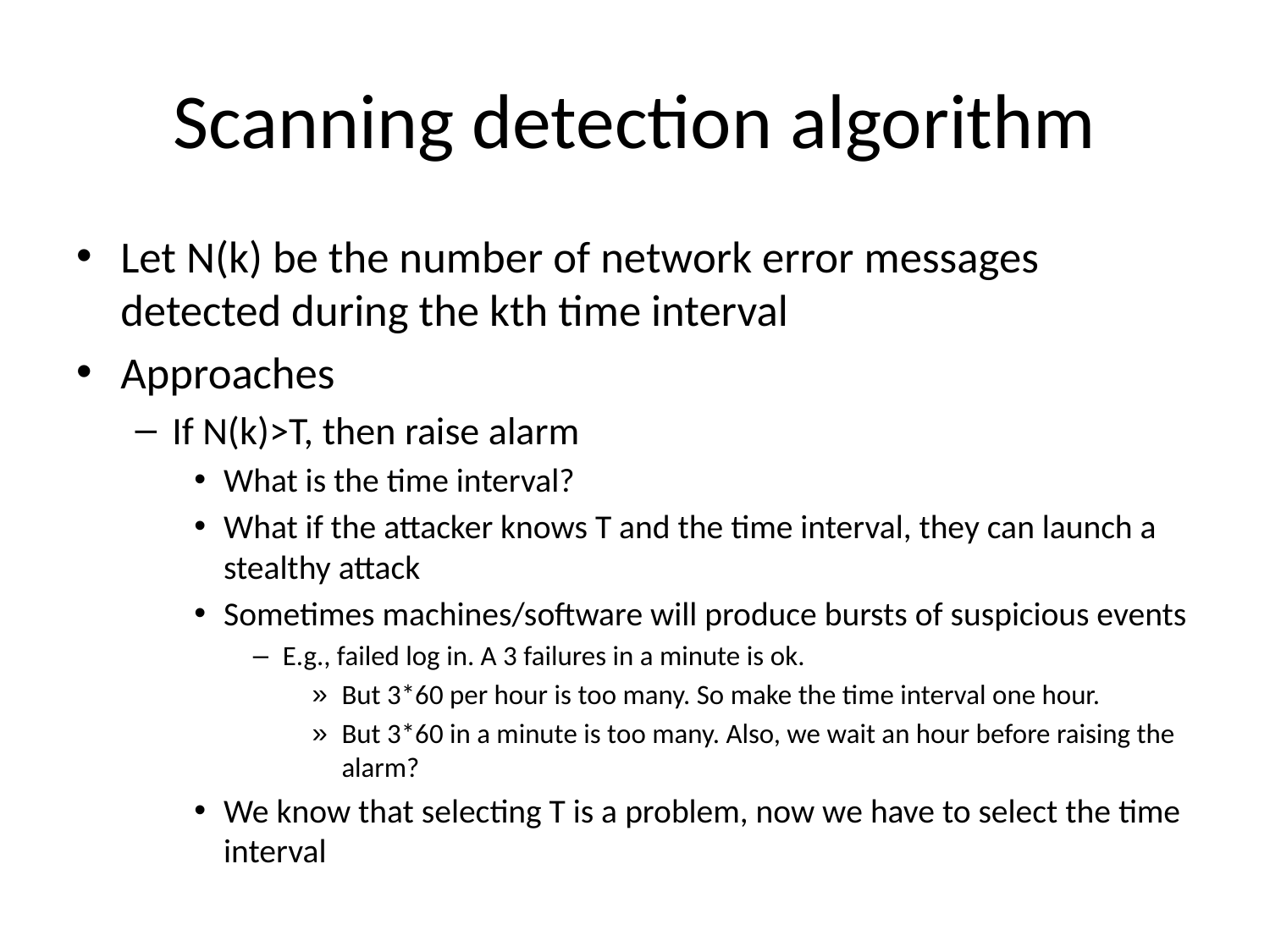

# Scanning detection algorithm
Let N(k) be the number of network error messages detected during the kth time interval
Approaches
If N(k)>T, then raise alarm
What is the time interval?
What if the attacker knows T and the time interval, they can launch a stealthy attack
Sometimes machines/software will produce bursts of suspicious events
E.g., failed log in. A 3 failures in a minute is ok.
But 3*60 per hour is too many. So make the time interval one hour.
But 3*60 in a minute is too many. Also, we wait an hour before raising the alarm?
We know that selecting T is a problem, now we have to select the time interval